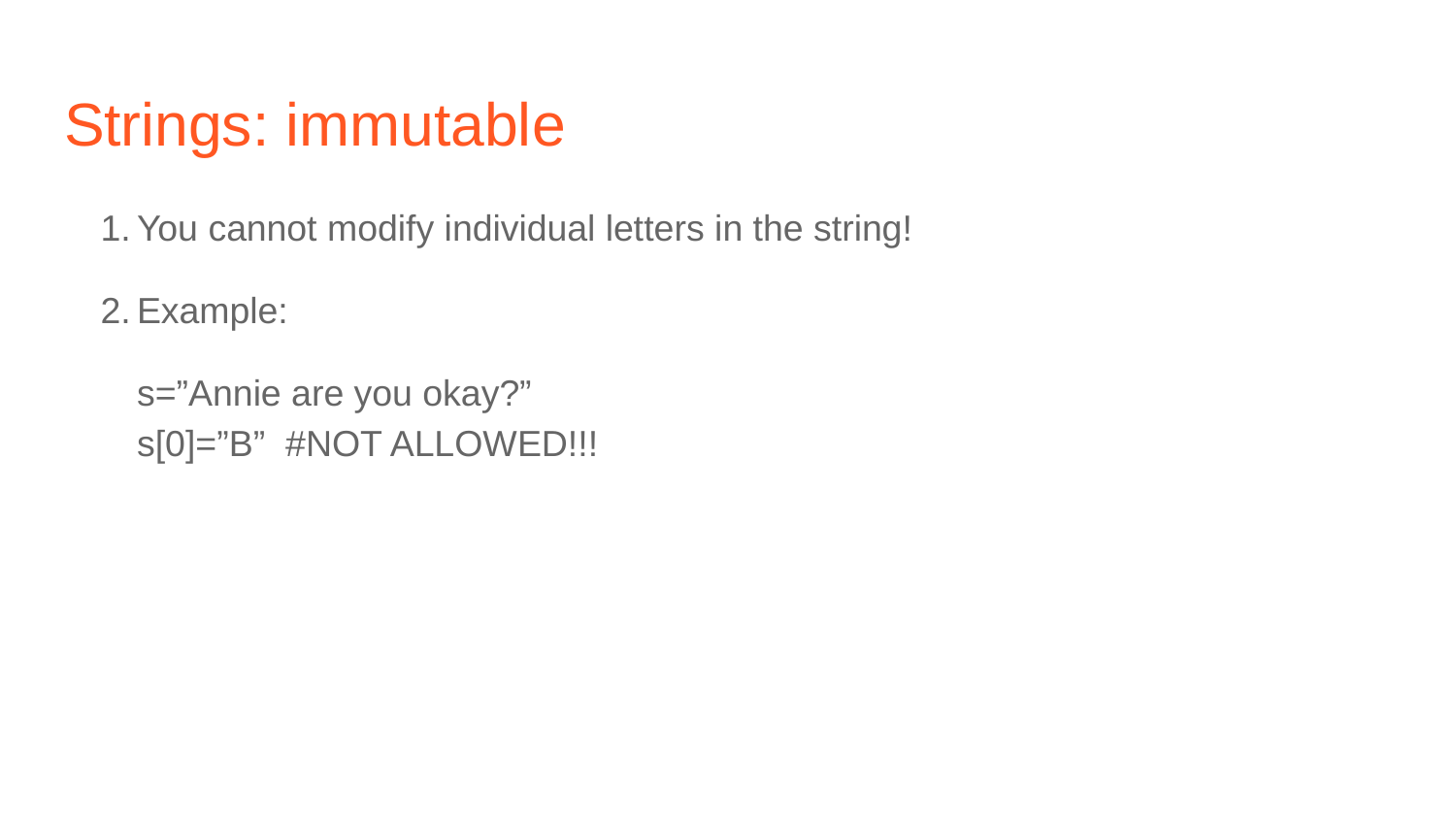

# Strings: immutable
You cannot modify individual letters in the string!
Example:
s=”Annie are you okay?”
s[0]=”B”  #NOT ALLOWED!!!